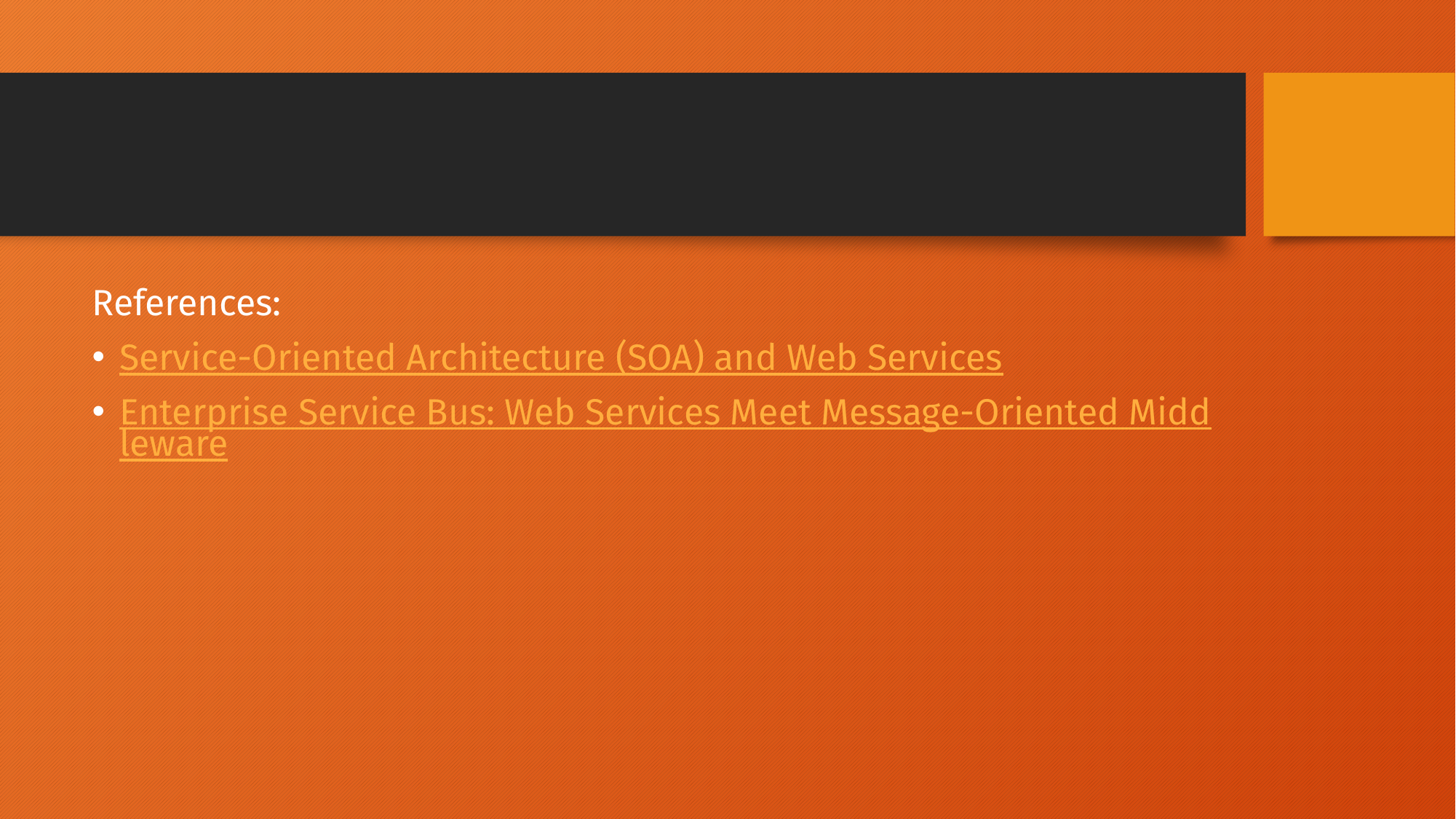

#
References:
Service-Oriented Architecture (SOA) and Web Services
Enterprise Service Bus: Web Services Meet Message-Oriented Middleware